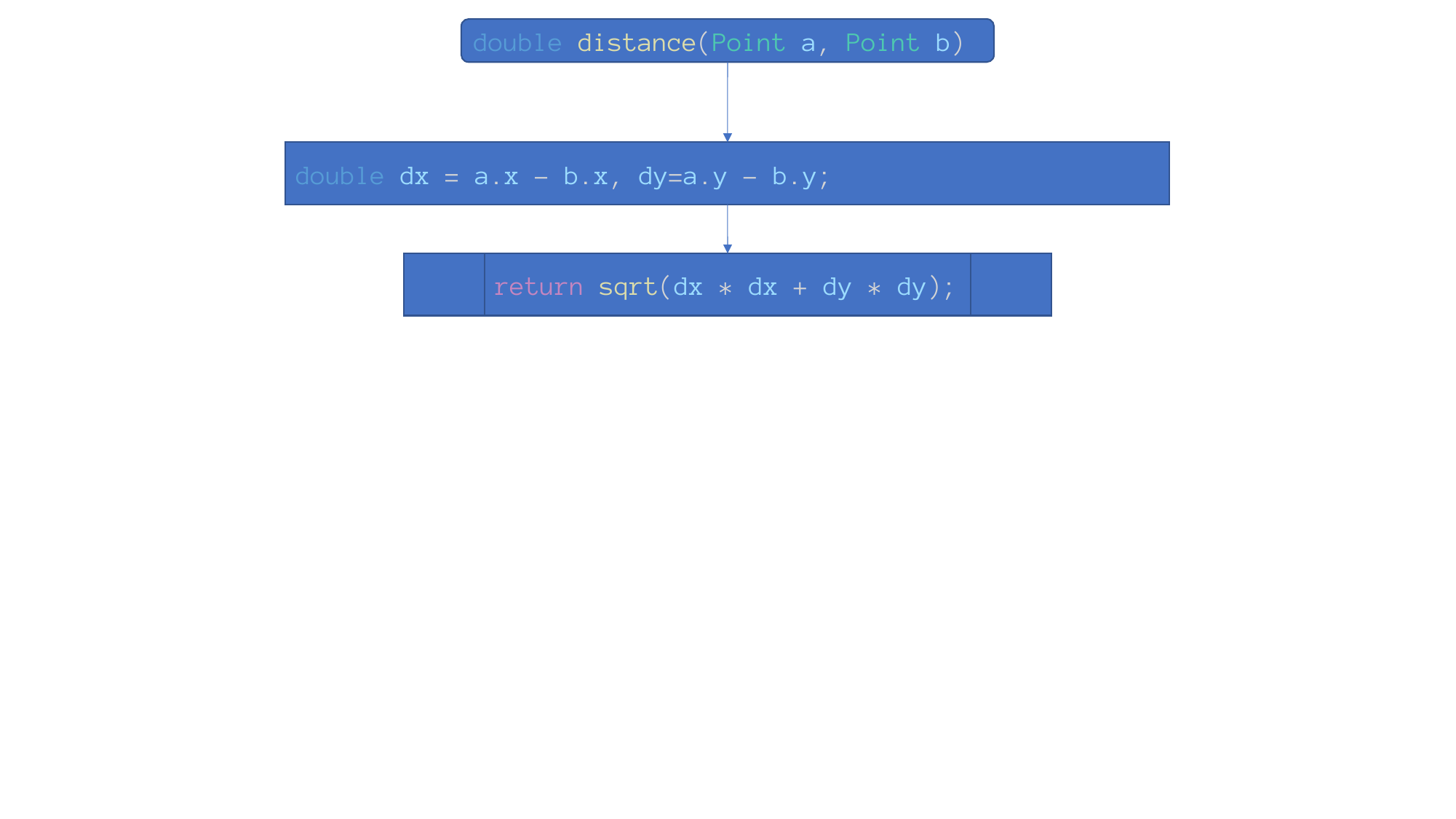

double distance(Point a, Point b)
double dx = a.x - b.x, dy=a.y - b.y;
return sqrt(dx * dx + dy * dy);